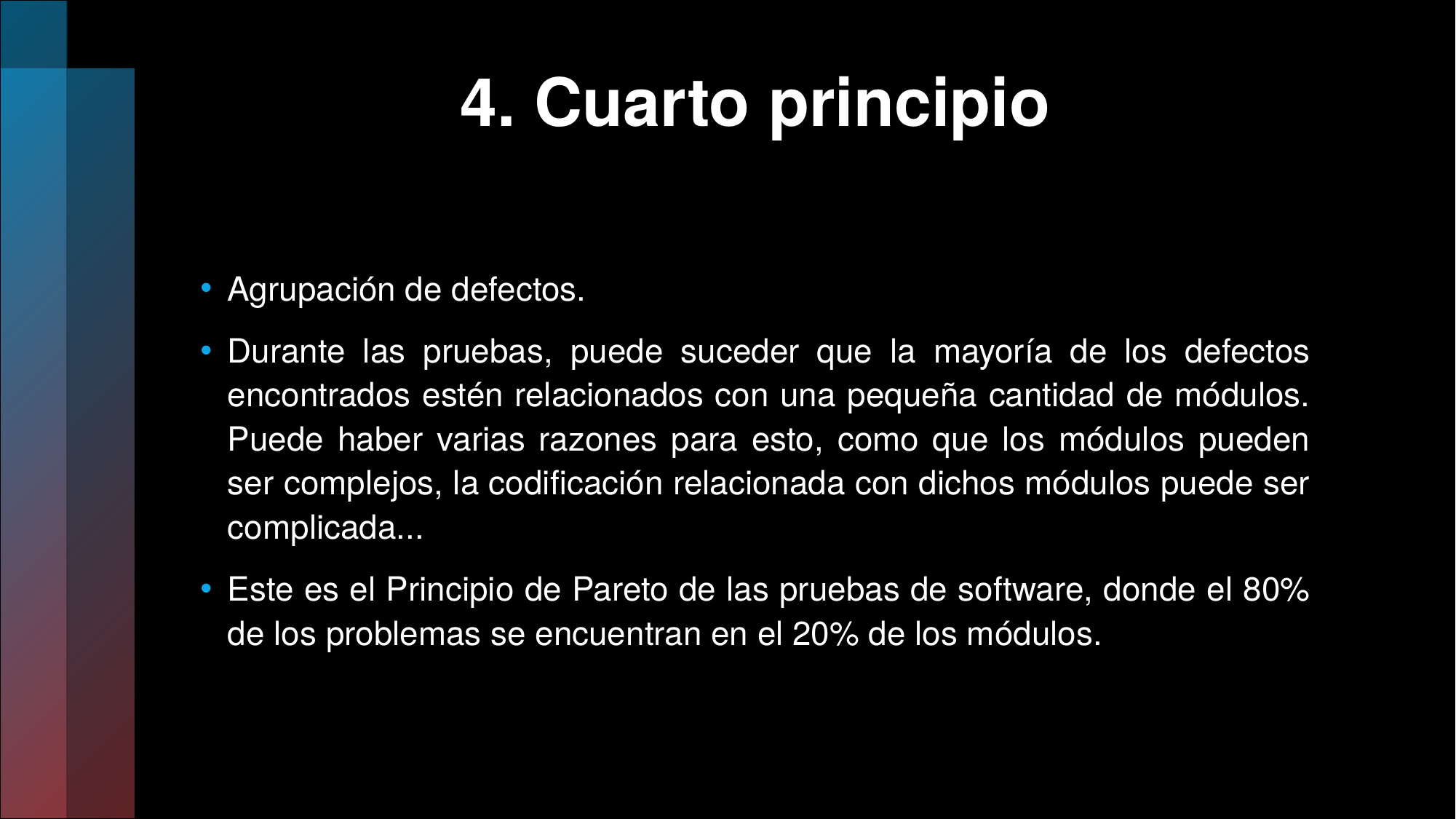

# 4. Cuarto principio
Agrupación de defectos.
Durante las pruebas, puede suceder que la mayoría de los defectos encontrados estén relacionados con una pequeña cantidad de módulos. Puede haber varias razones para esto, como que los módulos pueden ser complejos, la codificación relacionada con dichos módulos puede ser complicada...
Este es el Principio de Pareto de las pruebas de software, donde el 80% de los problemas se encuentran en el 20% de los módulos.